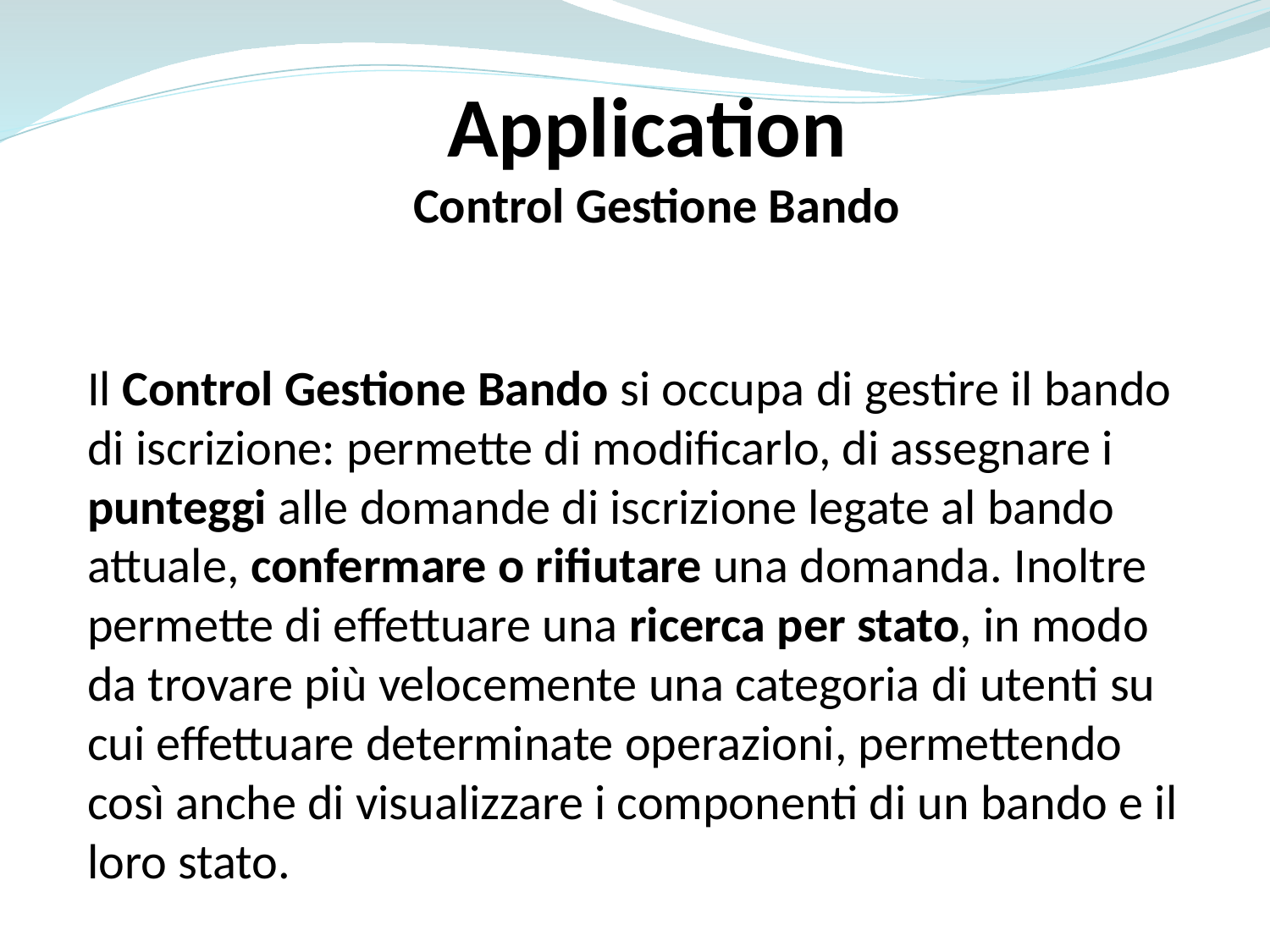

Application
Control Gestione Bando

Il Control Gestione Bando si occupa di gestire il bando di iscrizione: permette di modificarlo, di assegnare i punteggi alle domande di iscrizione legate al bando attuale, confermare o rifiutare una domanda. Inoltre permette di effettuare una ricerca per stato, in modo da trovare più velocemente una categoria di utenti su cui effettuare determinate operazioni, permettendo così anche di visualizzare i componenti di un bando e il loro stato.